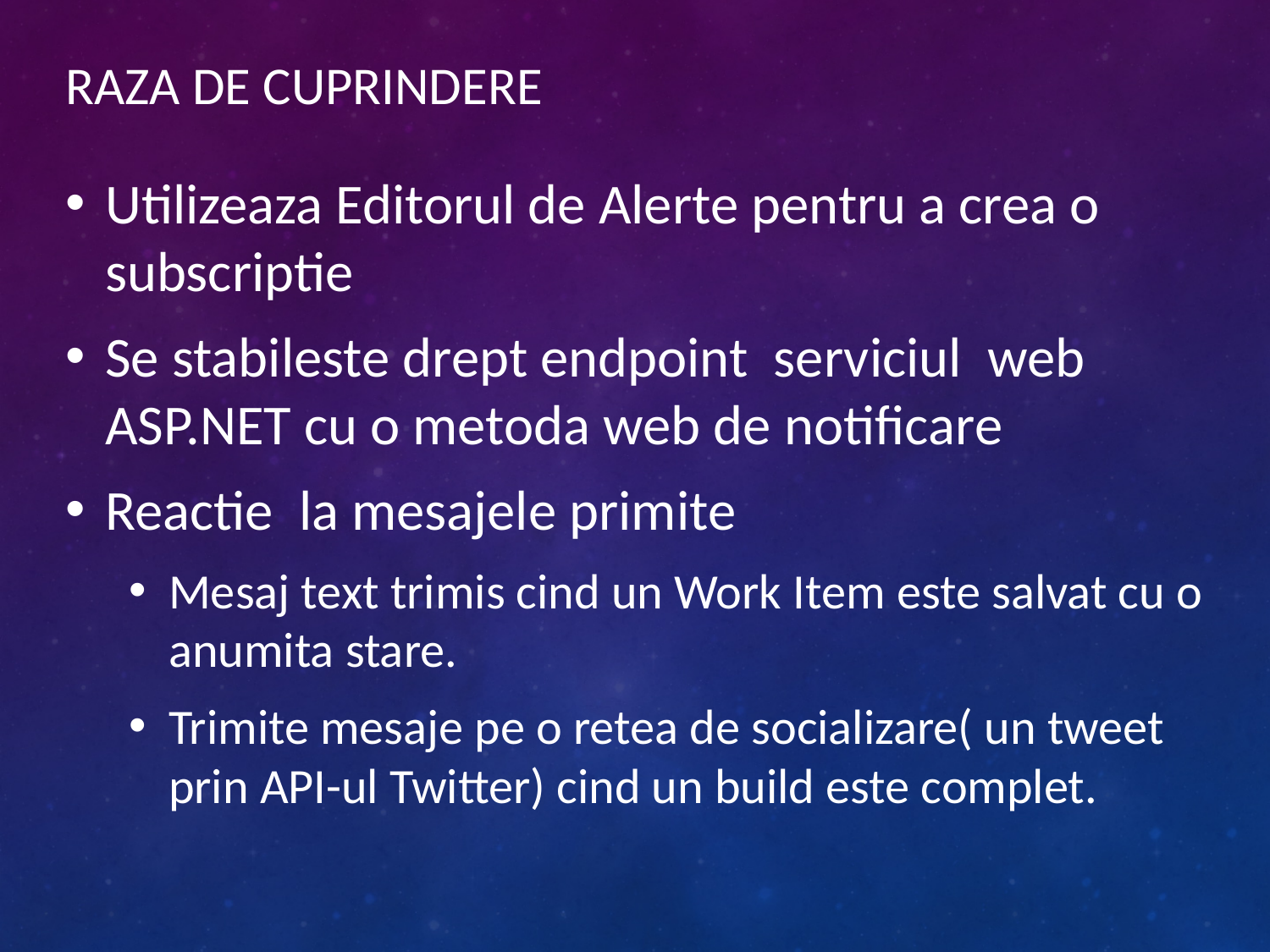

# Raza de cuprindere
Utilizeaza Editorul de Alerte pentru a crea o subscriptie
Se stabileste drept endpoint  serviciul  web ASP.NET cu o metoda web de notificare
Reactie  la mesajele primite
Mesaj text trimis cind un Work Item este salvat cu o anumita stare.
Trimite mesaje pe o retea de socializare( un tweet prin API-ul Twitter) cind un build este complet.